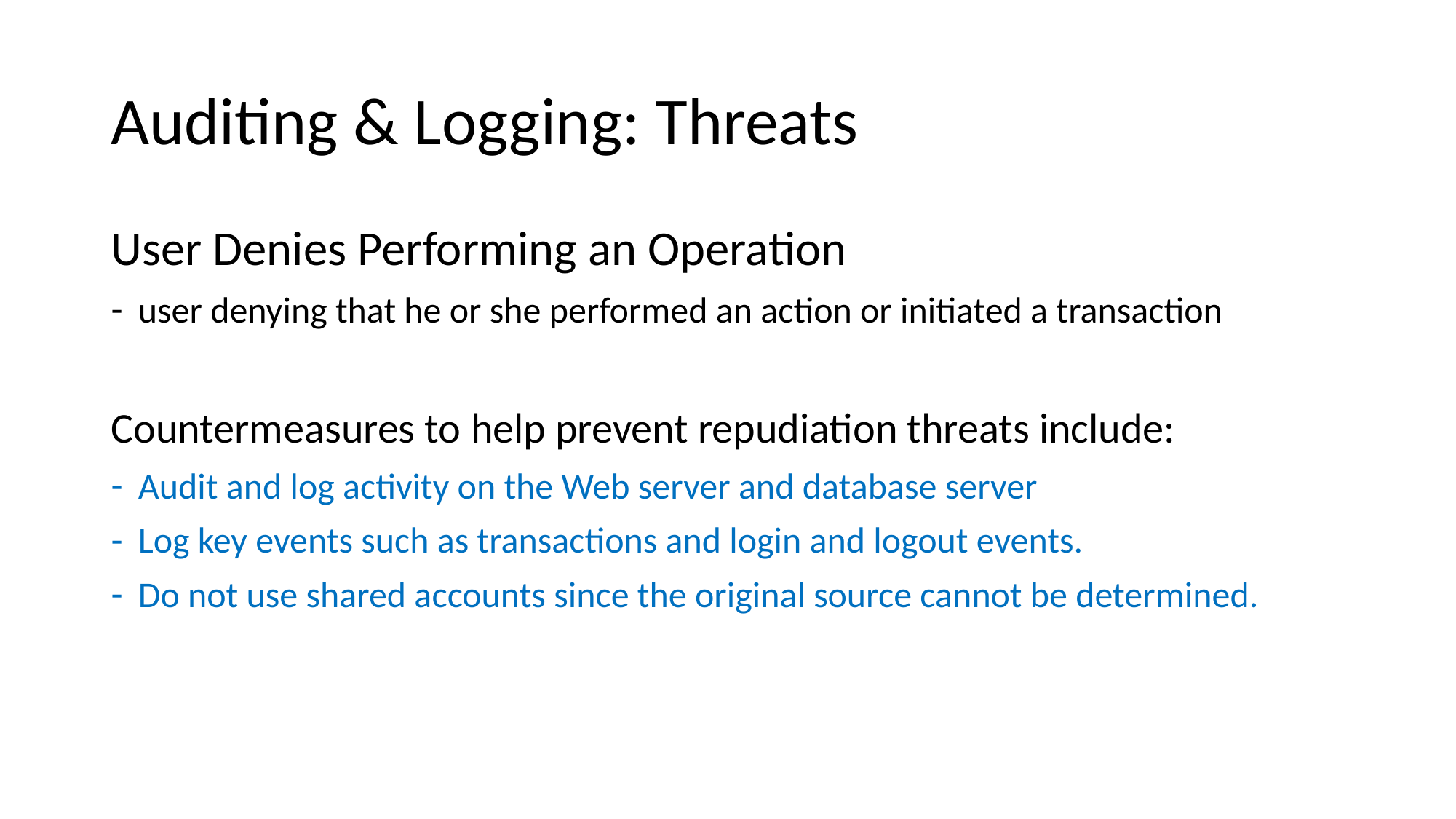

# Auditing & Logging: Threats
User Denies Performing an Operation
user denying that he or she performed an action or initiated a transaction

Countermeasures to help prevent repudiation threats include:
Audit and log activity on the Web server and database server
Log key events such as transactions and login and logout events.
Do not use shared accounts since the original source cannot be determined.